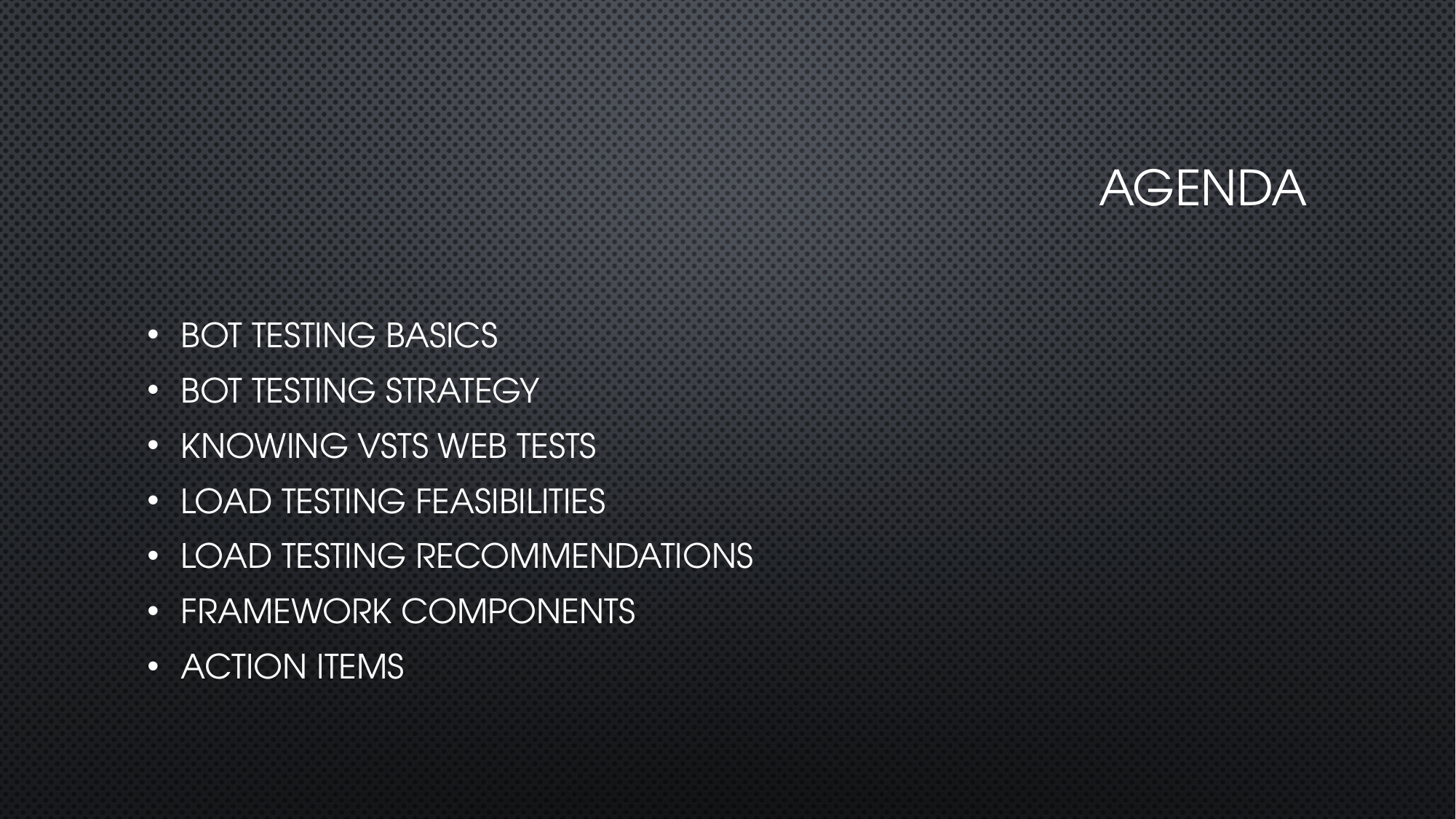

# Agenda
BOT Testing Basics
BOT Testing Strategy
Knowing VSTS Web tests
Load Testing feasibilities
Load Testing Recommendations
Framework components
Action Items